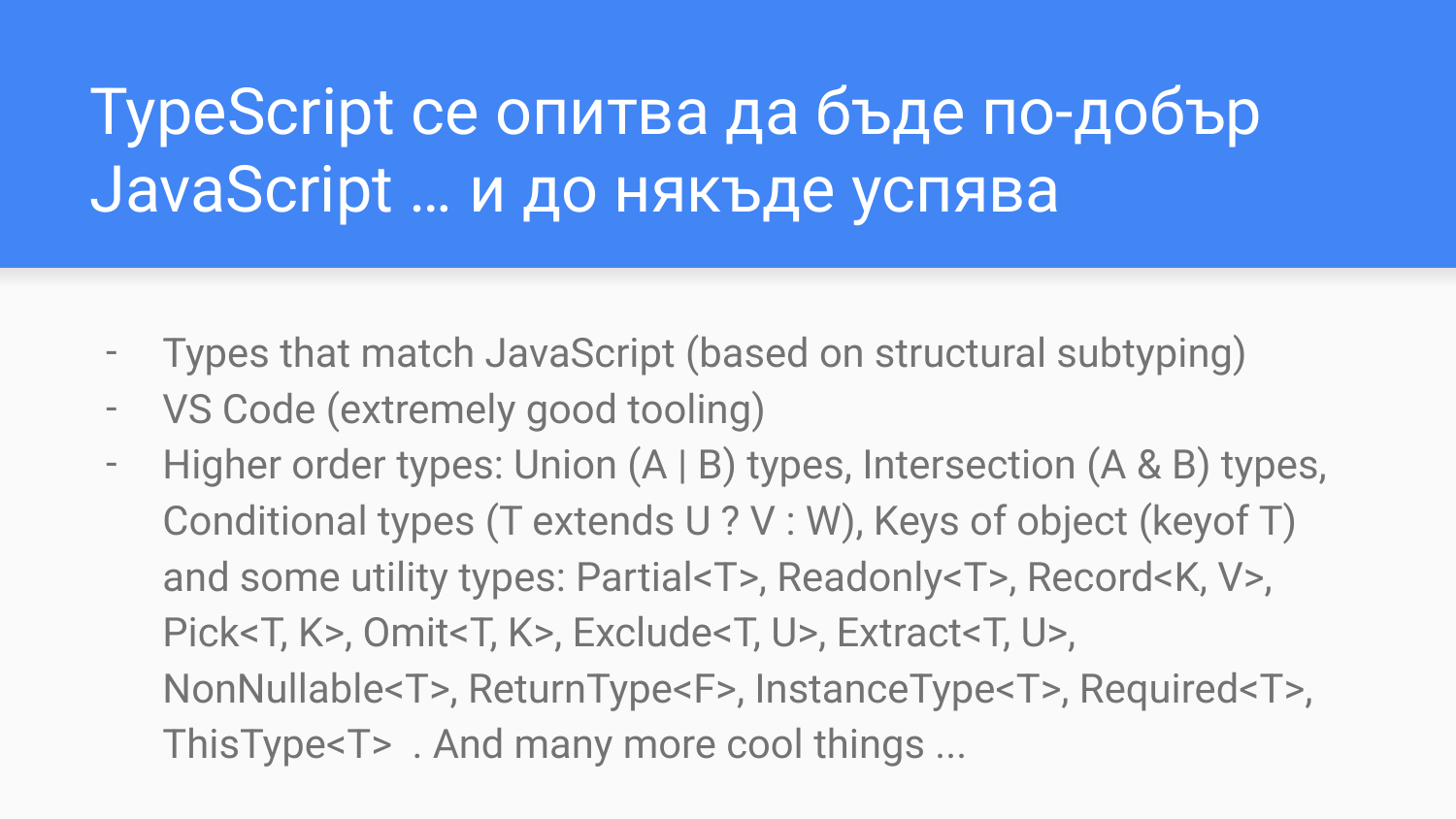

# TypeScript се опитва да бъде по-добър JavaScript … и до някъде успява
Types that match JavaScript (based on structural subtyping)
VS Code (extremely good tooling)
Higher order types: Union (A | B) types, Intersection (A & B) types, Conditional types (T extends U ? V : W), Keys of object (keyof T) and some utility types: Partial<T>, Readonly<T>, Record<K, V>, Pick<T, K>, Omit<T, K>, Exclude<T, U>, Extract<T, U>, NonNullable<T>, ReturnType<F>, InstanceType<T>, Required<T>, ThisType<T>  . And many more cool things ...